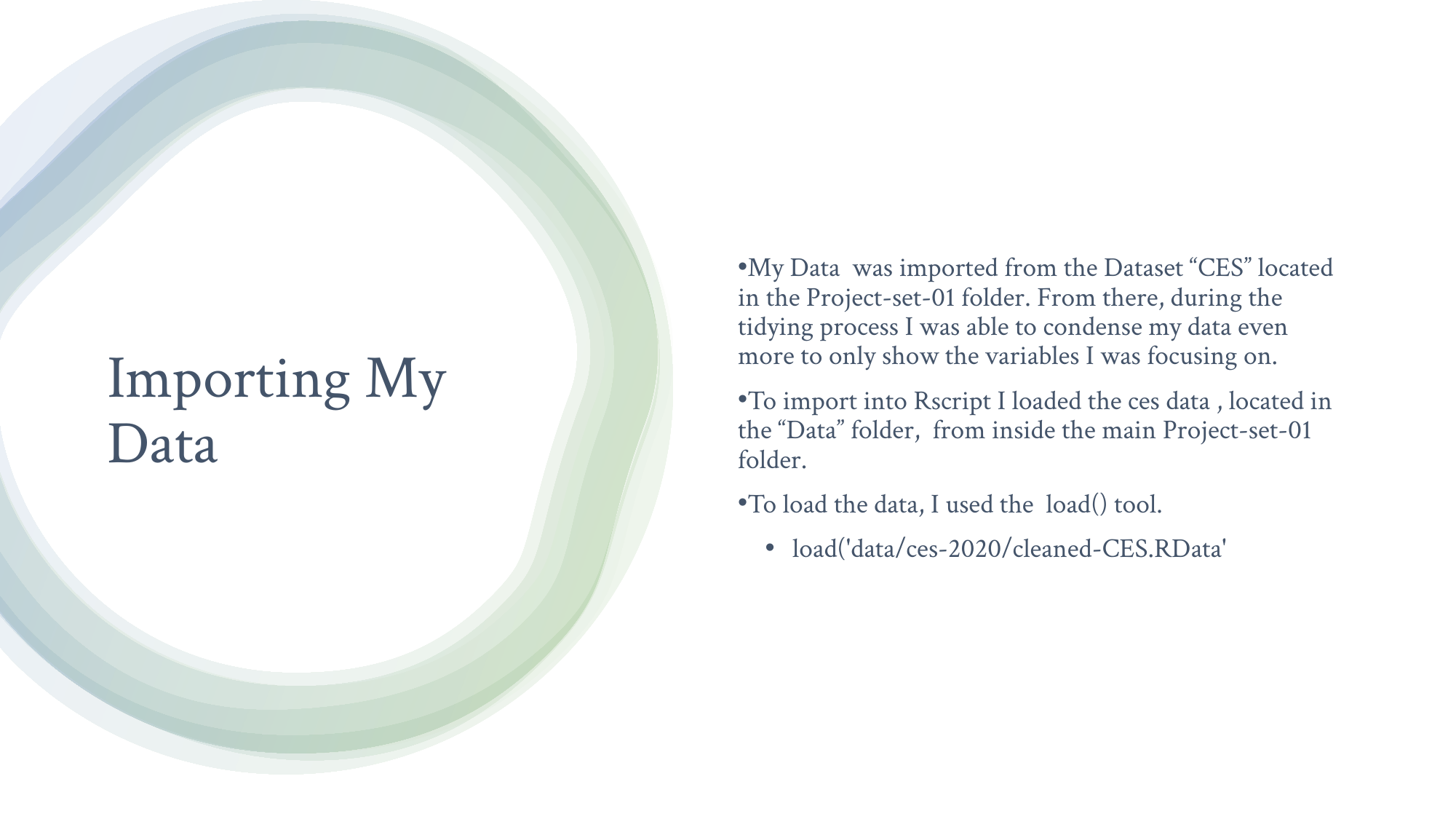

My Data  was imported from the Dataset “CES” located in the Project-set-01 folder. From there, during the tidying process I was able to condense my data even more to only show the variables I was focusing on.
To import into Rscript I loaded the ces data , located in the “Data” folder,  from inside the main Project-set-01 folder.
To load the data, I used the  load() tool.
load('data/ces-2020/cleaned-CES.RData'
# Importing My Data